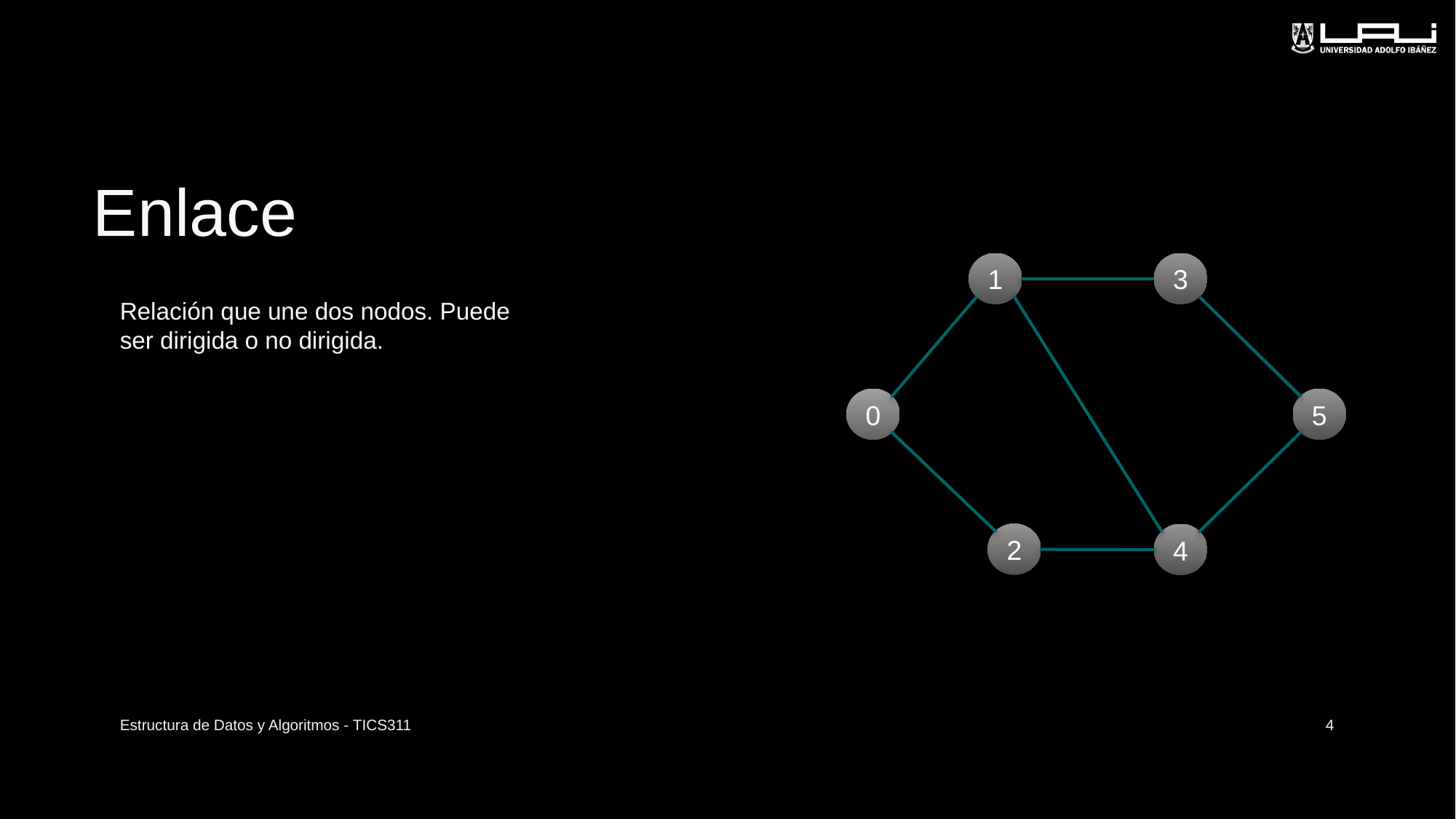

# Enlace
1
3
Relación que une dos nodos. Puede ser dirigida o no dirigida.
0
5
2
4
Estructura de Datos y Algoritmos - TICS311
4